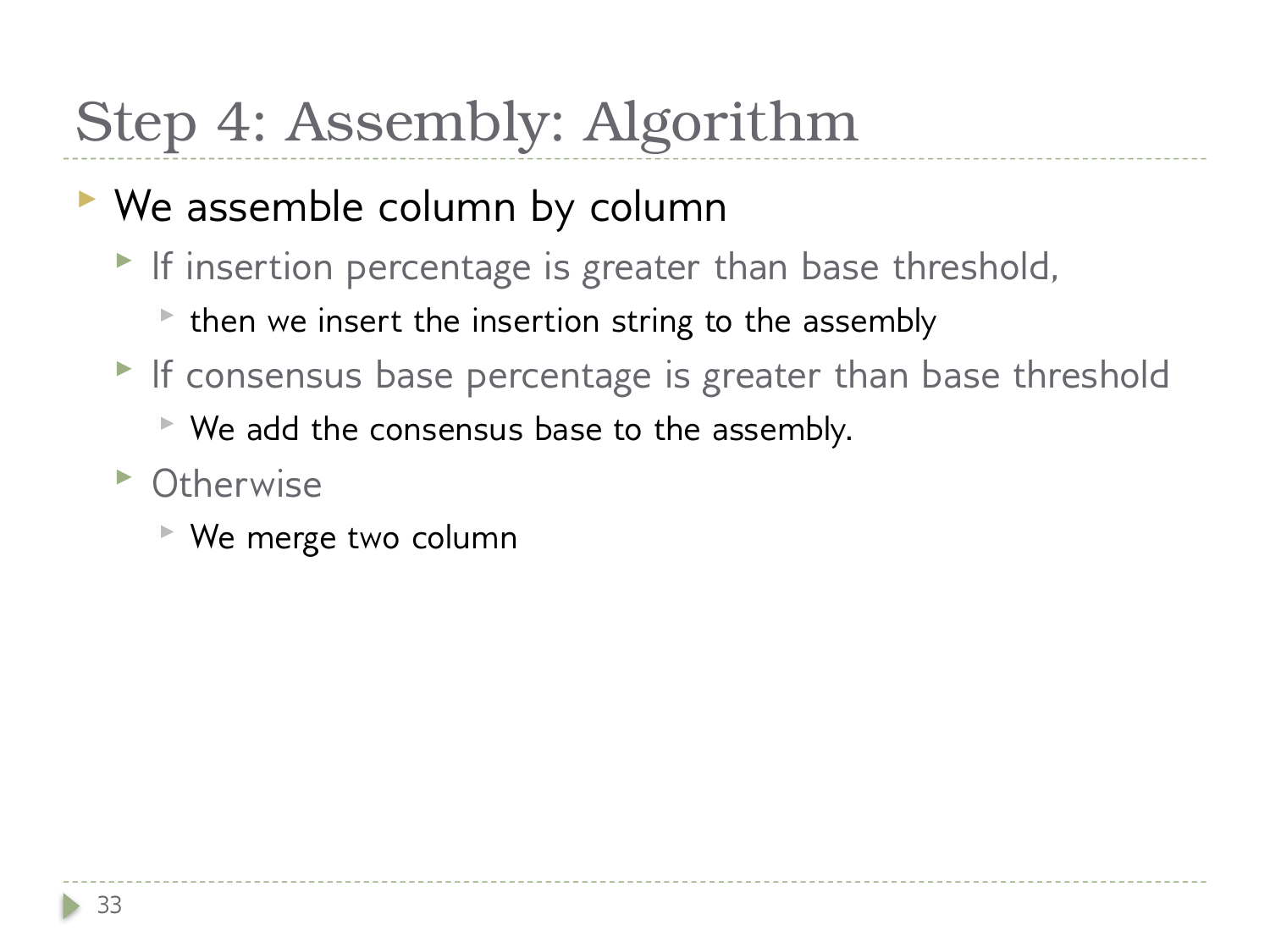

# Step 4: Assembly: Algorithm
We assemble column by column
If insertion percentage is greater than base threshold,
then we insert the insertion string to the assembly
If consensus base percentage is greater than base threshold
We add the consensus base to the assembly.
Otherwise
We merge two column
33